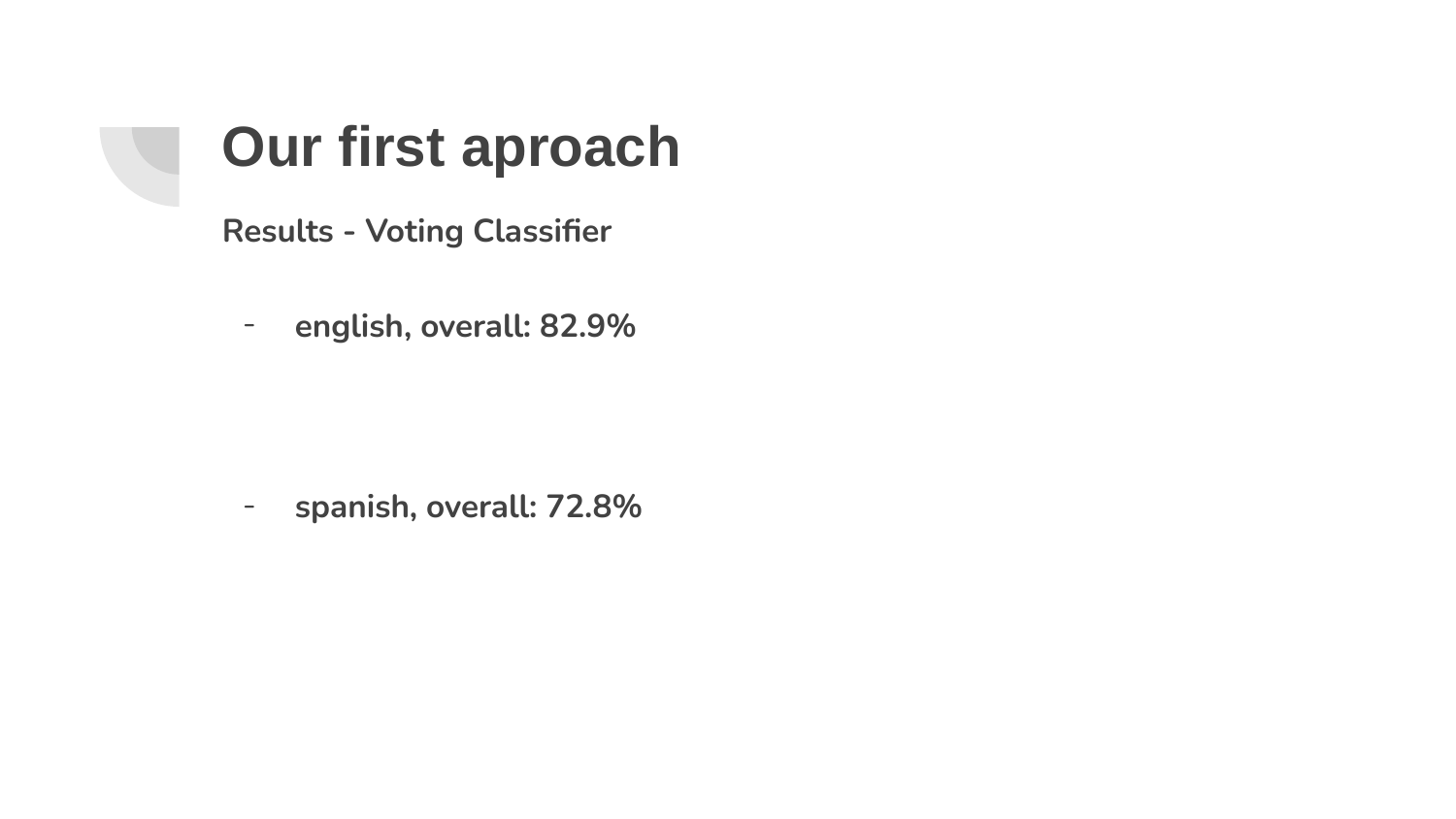

# Our first aproach

Results - Voting Classifier

english, overall: 82.9%

spanish, overall: 72.8%